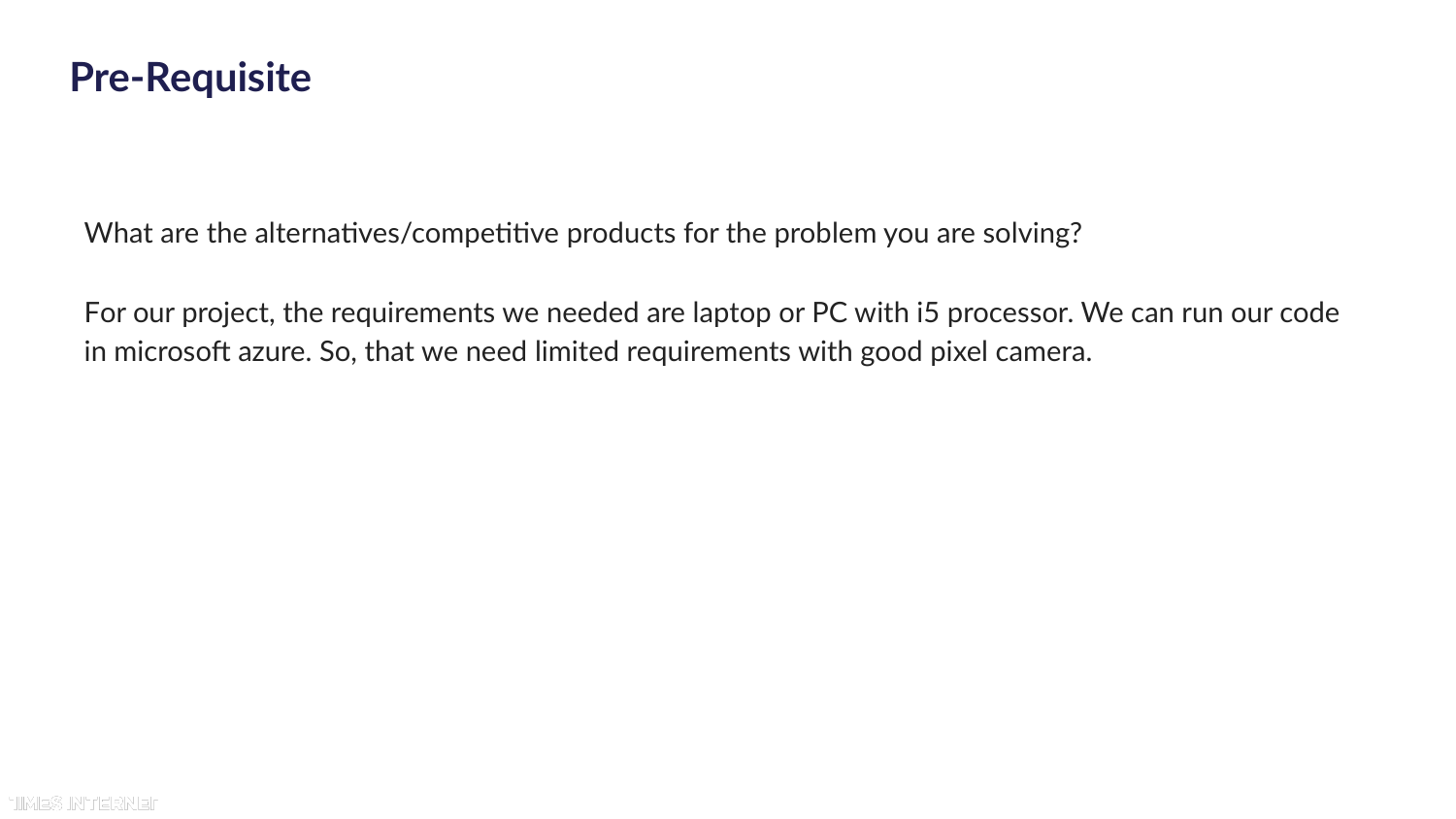

# Pre-Requisite
What are the alternatives/competitive products for the problem you are solving?
For our project, the requirements we needed are laptop or PC with i5 processor. We can run our code in microsoft azure. So, that we need limited requirements with good pixel camera.